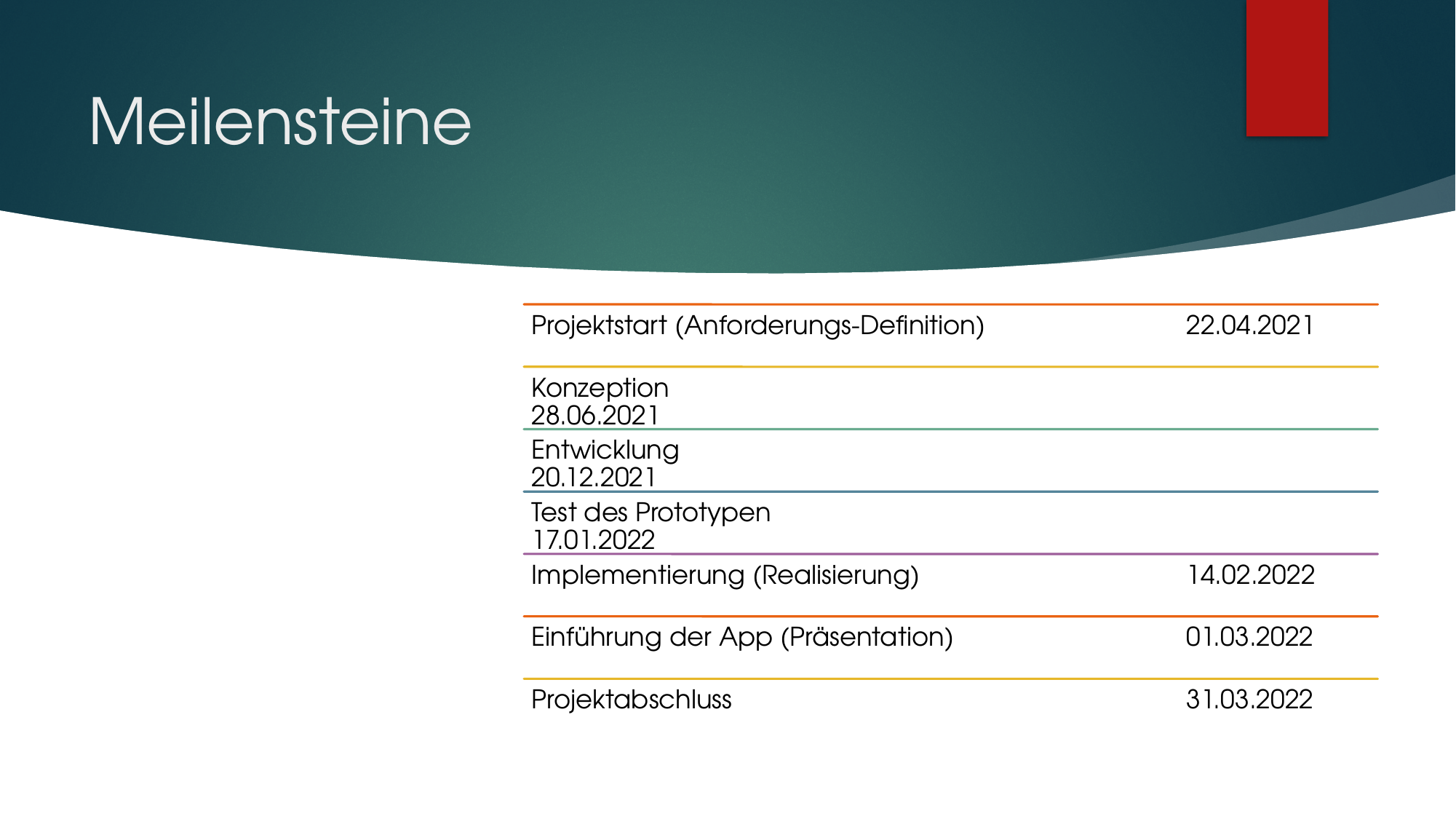

# Meilensteine

Projektstart (Anforderungs-Definition)		22.04.2021
Konzeption						28.06.2021
Entwicklung						20.12.2021
Test des Prototypen					17.01.2022
Implementierung (Realisierung)			14.02.2022
Einführung der App (Präsentation)			01.03.2022
Projektabschluss					31.03.2022